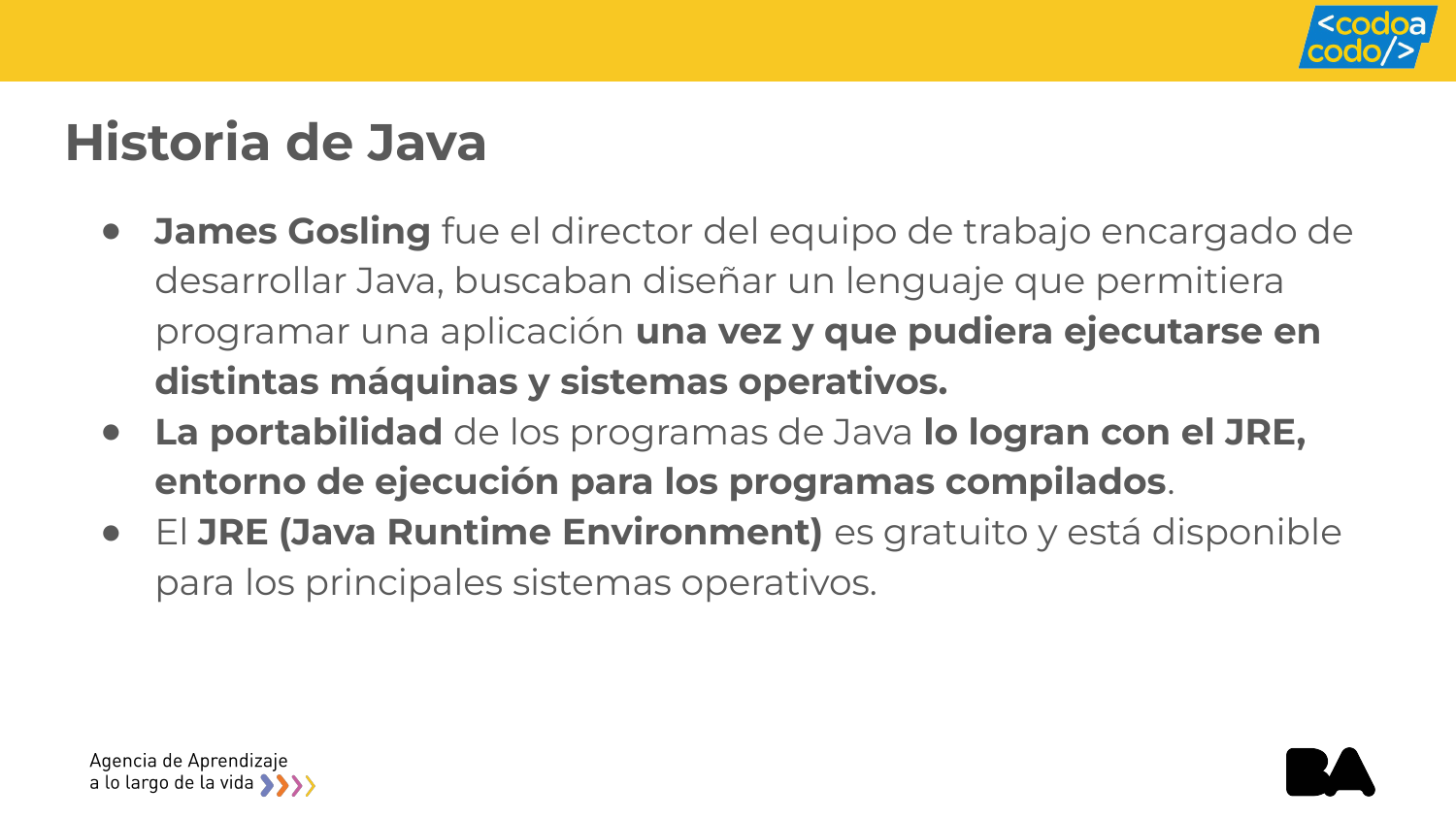

# Historia de Java
James Gosling fue el director del equipo de trabajo encargado de desarrollar Java, buscaban diseñar un lenguaje que permitiera programar una aplicación una vez y que pudiera ejecutarse en distintas máquinas y sistemas operativos.
La portabilidad de los programas de Java lo logran con el JRE, entorno de ejecución para los programas compilados.
El JRE (Java Runtime Environment) es gratuito y está disponible para los principales sistemas operativos.